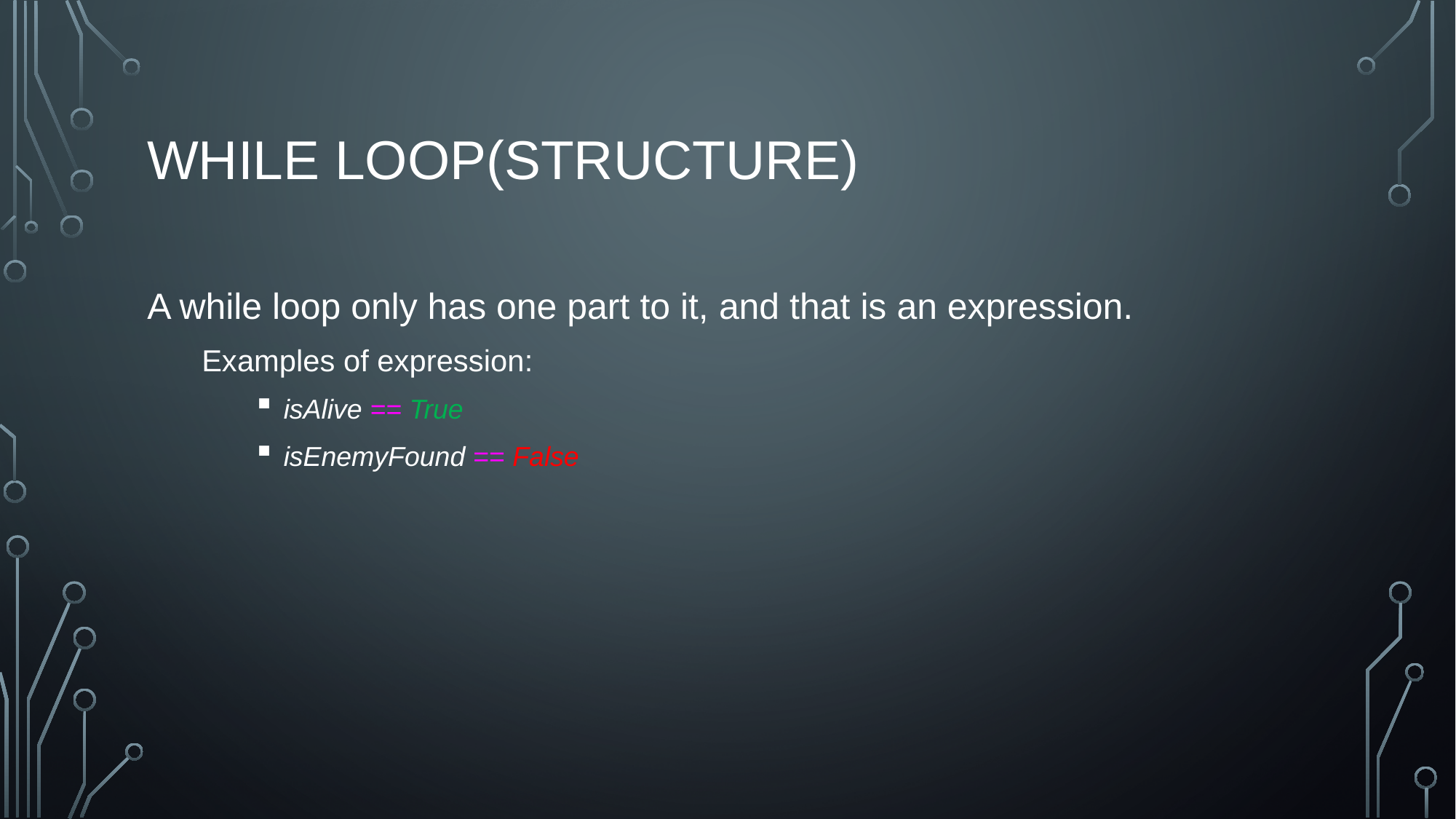

# While loop(Structure)
A while loop only has one part to it, and that is an expression.
Examples of expression:
isAlive == True
isEnemyFound == False